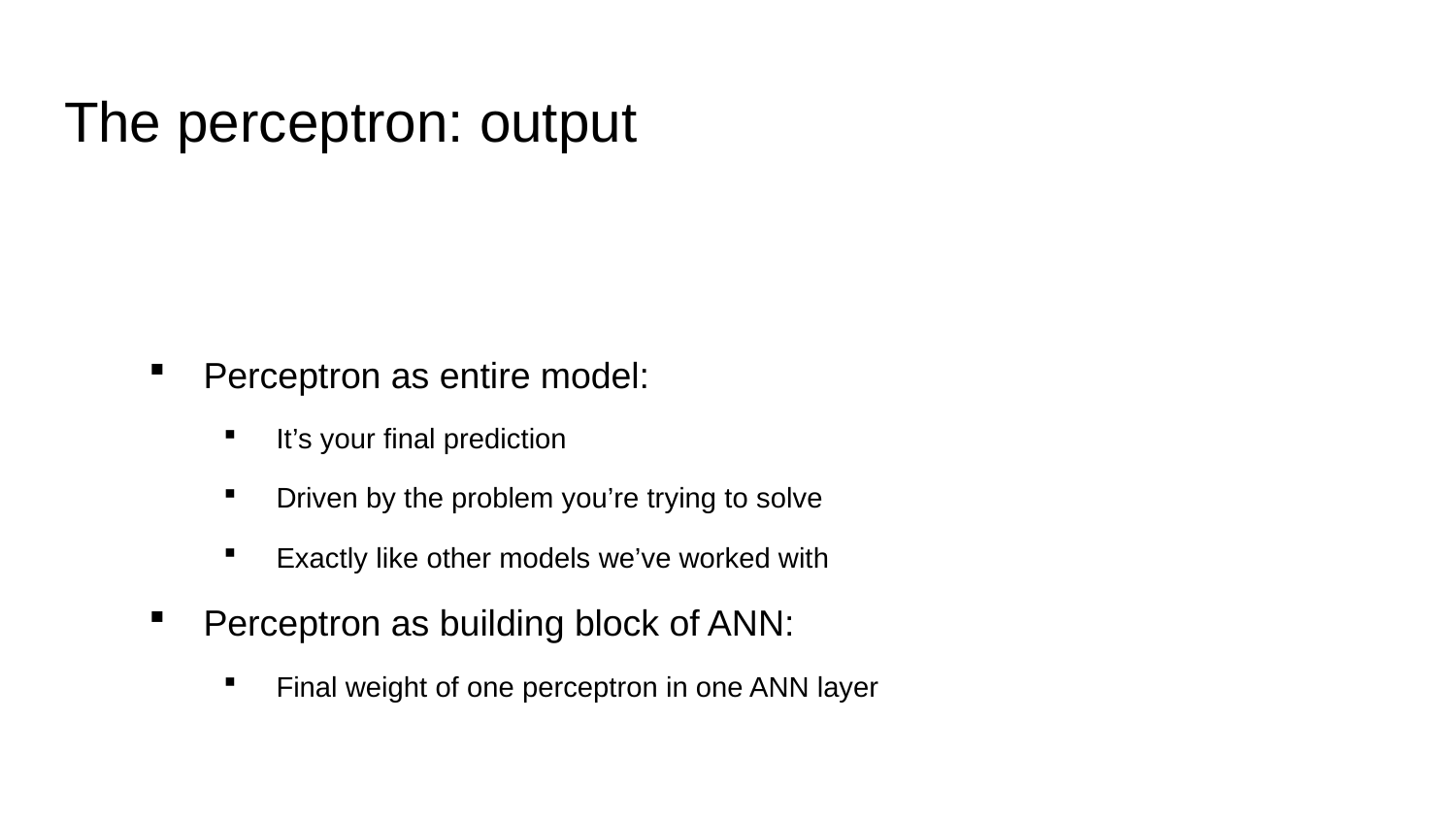

# The perceptron: output
Perceptron as entire model:
It’s your final prediction
Driven by the problem you’re trying to solve
Exactly like other models we’ve worked with
Perceptron as building block of ANN:
Final weight of one perceptron in one ANN layer